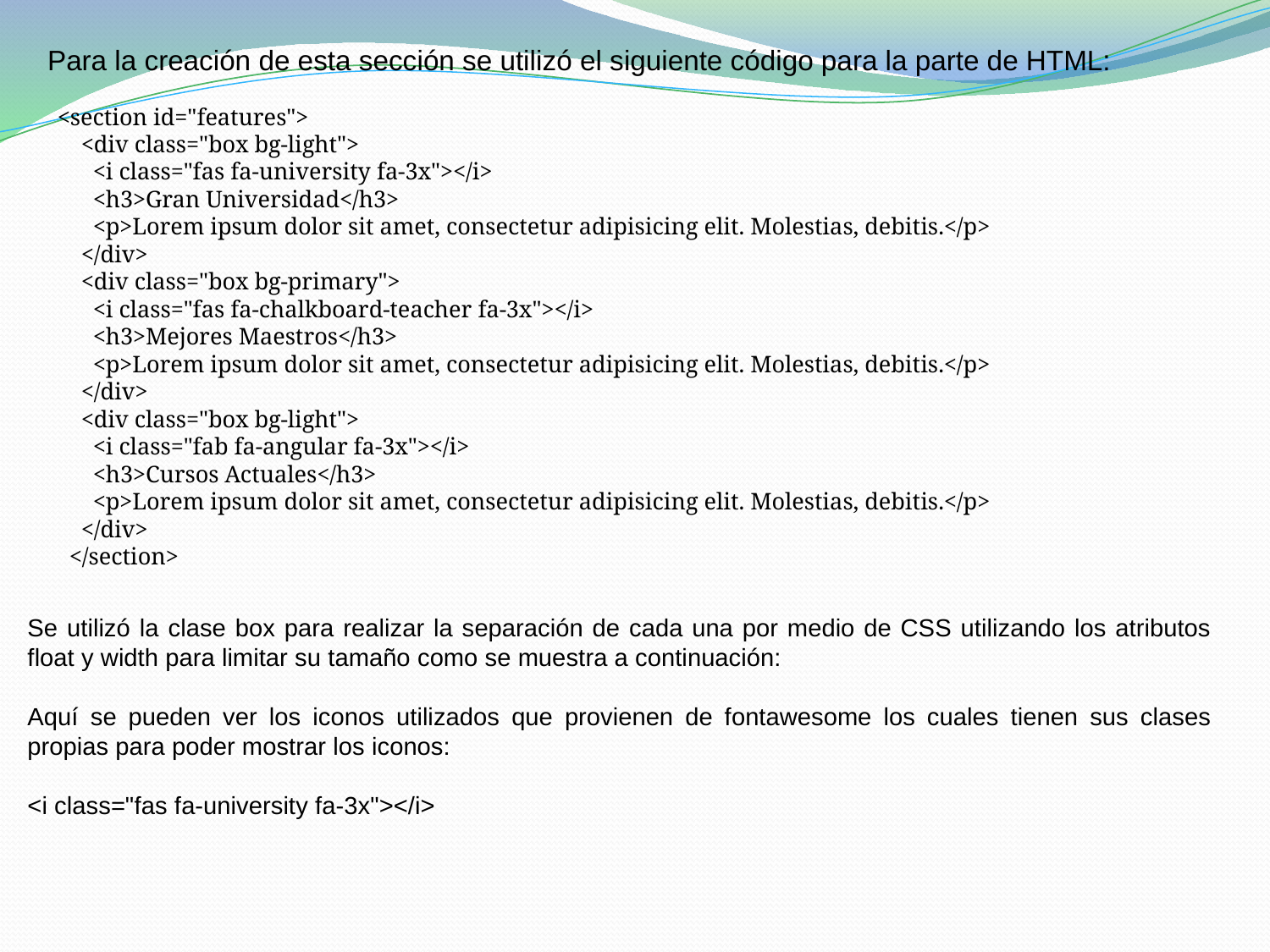

Para la creación de esta sección se utilizó el siguiente código para la parte de HTML:
<section id="features">
    <div class="box bg-light">
      <i class="fas fa-university fa-3x"></i>
      <h3>Gran Universidad</h3>
      <p>Lorem ipsum dolor sit amet, consectetur adipisicing elit. Molestias, debitis.</p>
    </div>
    <div class="box bg-primary">
      <i class="fas fa-chalkboard-teacher fa-3x"></i>
      <h3>Mejores Maestros</h3>
      <p>Lorem ipsum dolor sit amet, consectetur adipisicing elit. Molestias, debitis.</p>
    </div>
    <div class="box bg-light">
      <i class="fab fa-angular fa-3x"></i>
      <h3>Cursos Actuales</h3>
      <p>Lorem ipsum dolor sit amet, consectetur adipisicing elit. Molestias, debitis.</p>
    </div>
  </section>
Se utilizó la clase box para realizar la separación de cada una por medio de CSS utilizando los atributos float y width para limitar su tamaño como se muestra a continuación:

Aquí se pueden ver los iconos utilizados que provienen de fontawesome los cuales tienen sus clases propias para poder mostrar los iconos:

<i class="fas fa-university fa-3x"></i>